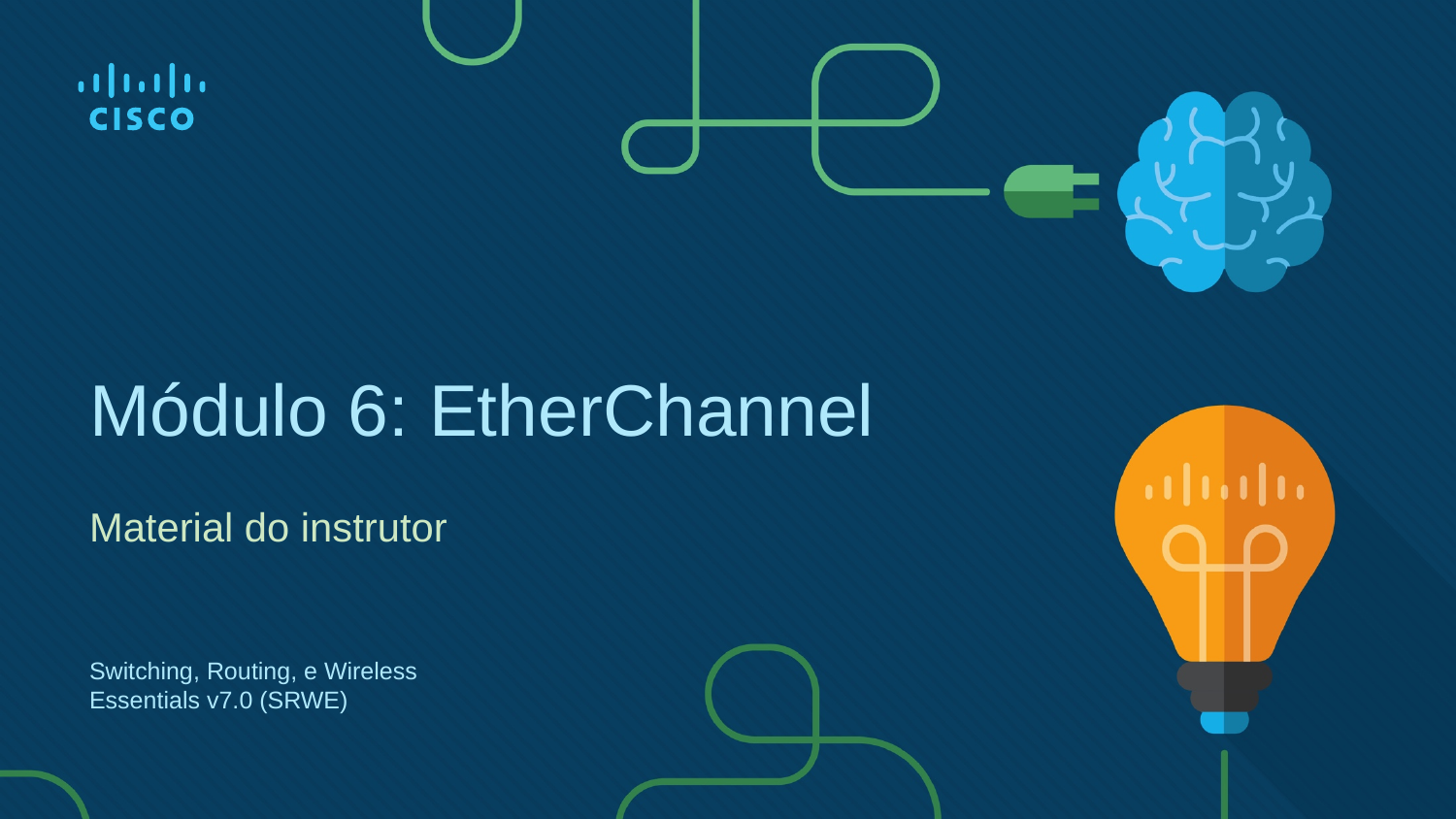

# Módulo 6: EtherChannel
Material do instrutor
Switching, Routing, e Wireless Essentials v7.0 (SRWE)